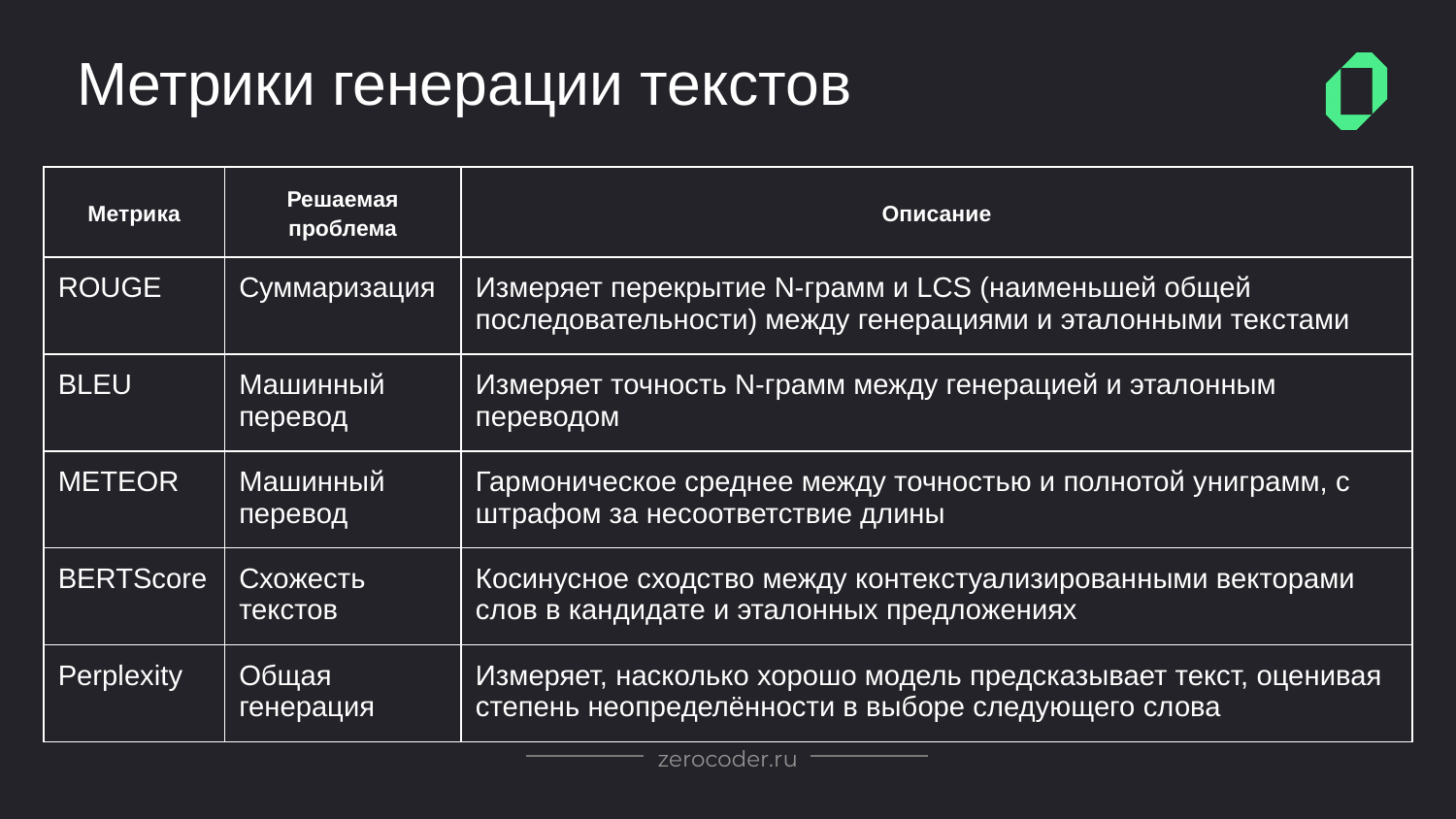

Метрики генерации текстов
| Метрика | Решаемая проблема | Описание |
| --- | --- | --- |
| ROUGE | Суммаризация | Измеряет перекрытие N-грамм и LCS (наименьшей общей последовательности) между генерациями и эталонными текстами |
| BLEU | Машинный перевод | Измеряет точность N-грамм между генерацией и эталонным переводом |
| METEOR | Машинный перевод | Гармоническое среднее между точностью и полнотой униграмм, с штрафом за несоответствие длины |
| BERTScore | Схожесть текстов | Косинусное сходство между контекстуализированными векторами слов в кандидате и эталонных предложениях |
| Perplexity | Общая генерация | Измеряет, насколько хорошо модель предсказывает текст, оценивая степень неопределённости в выборе следующего слова |